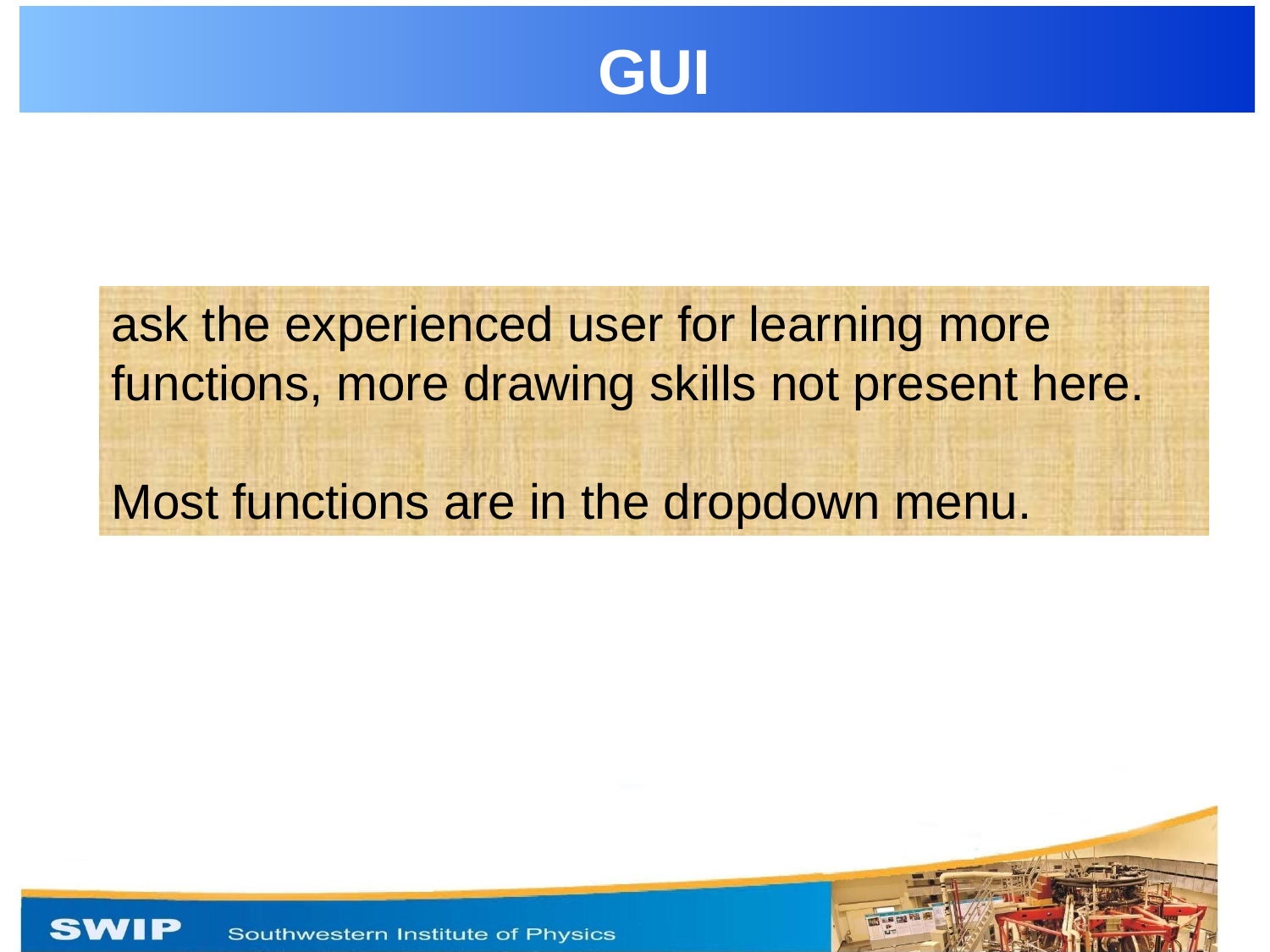

GUI
ask the experienced user for learning more functions, more drawing skills not present here.

Most functions are in the dropdown menu.